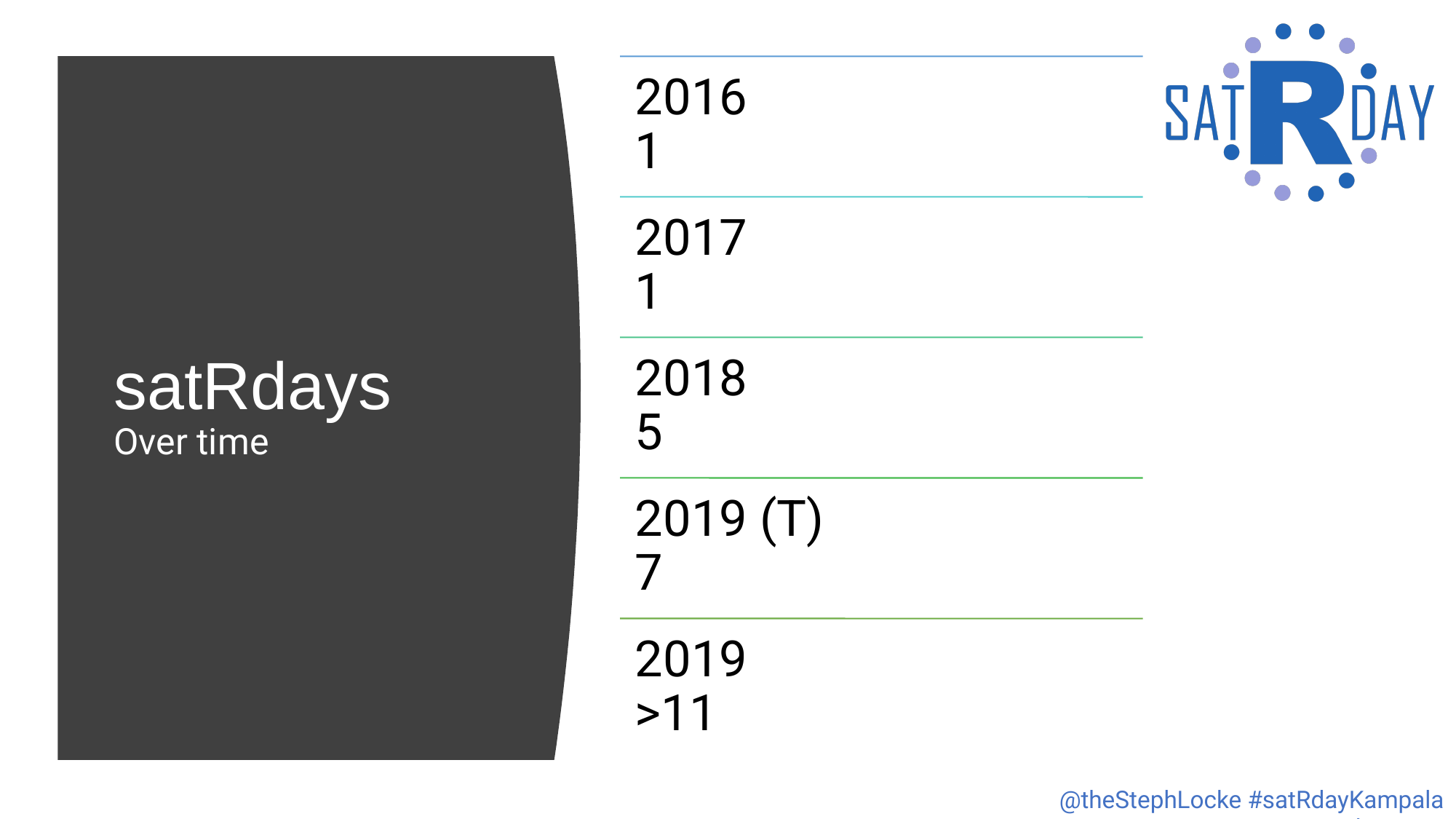

2016
1
2017
1
2018
5
2019 (T)
7
2019
>11

# satRdays Over time
@theStephLocke #satRdayKampala @satRdays_org